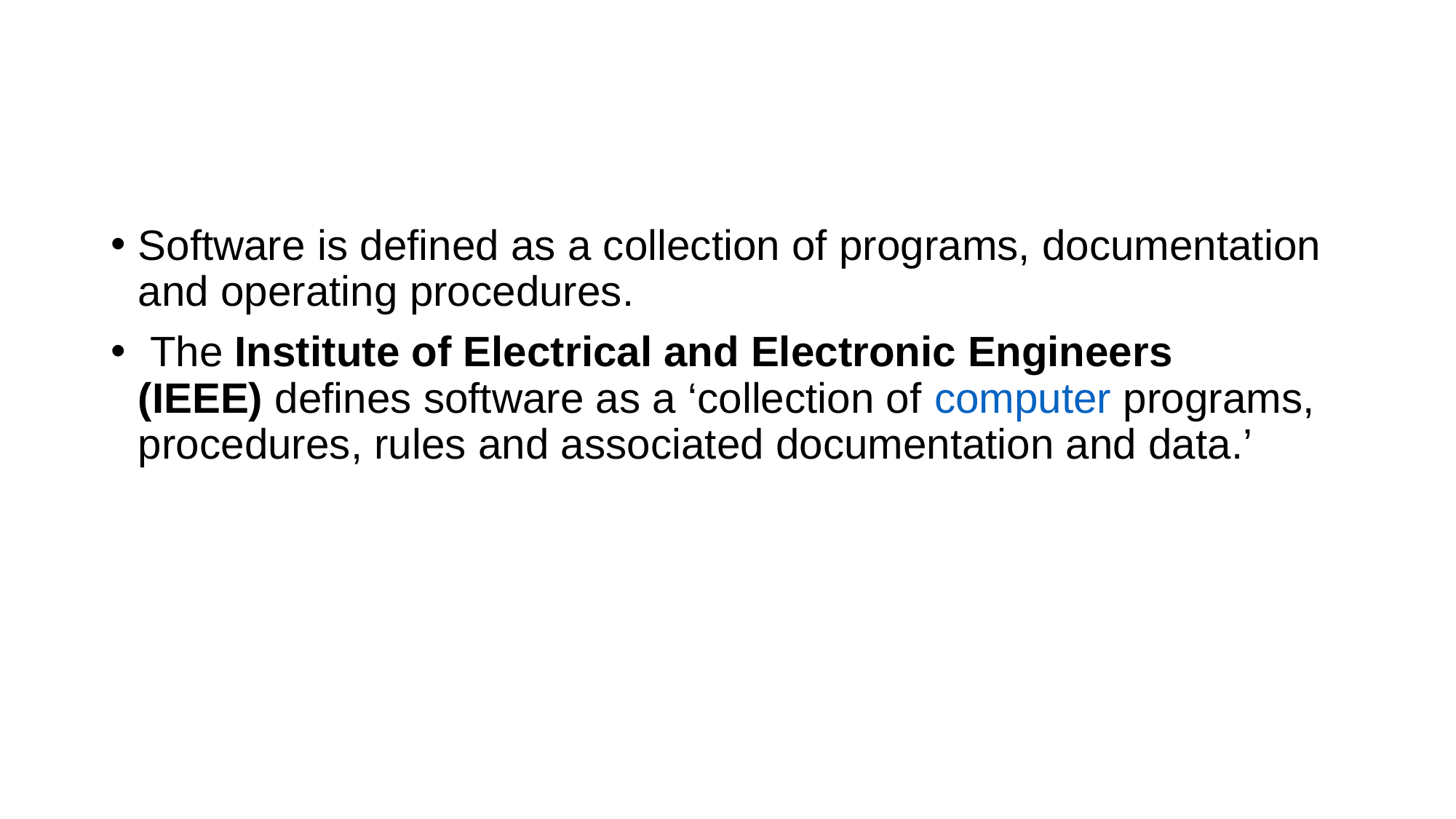

#
Software is defined as a collection of programs, documentation and operating procedures.
 The Institute of Electrical and Electronic Engineers (IEEE) defines software as a ‘collection of computer programs, procedures, rules and associated documentation and data.’